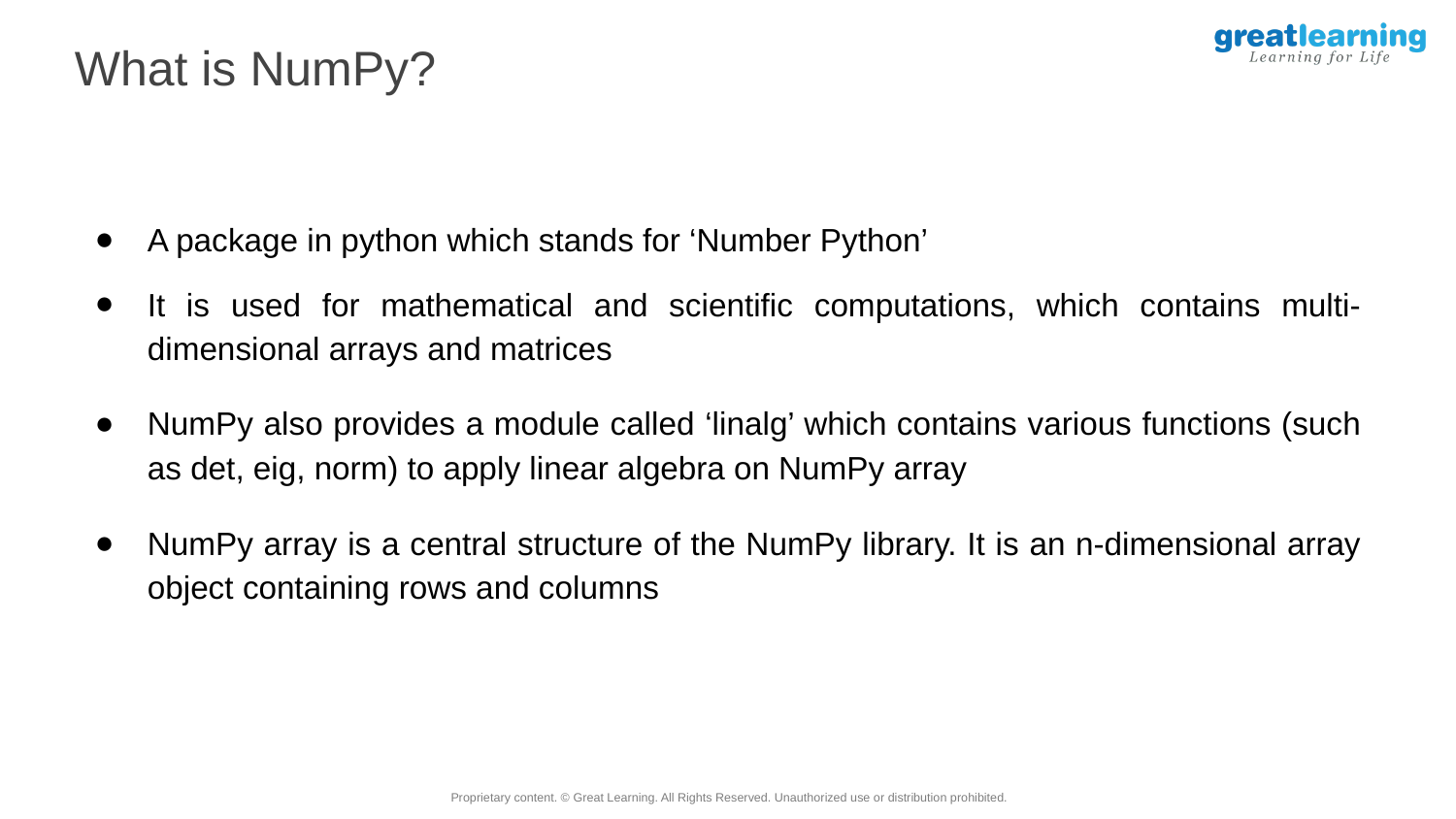

What is NumPy?
A package in python which stands for ‘Number Python’
It is used for mathematical and scientific computations, which contains multi-dimensional arrays and matrices
NumPy also provides a module called ‘linalg’ which contains various functions (such as det, eig, norm) to apply linear algebra on NumPy array
NumPy array is a central structure of the NumPy library. It is an n-dimensional array object containing rows and columns